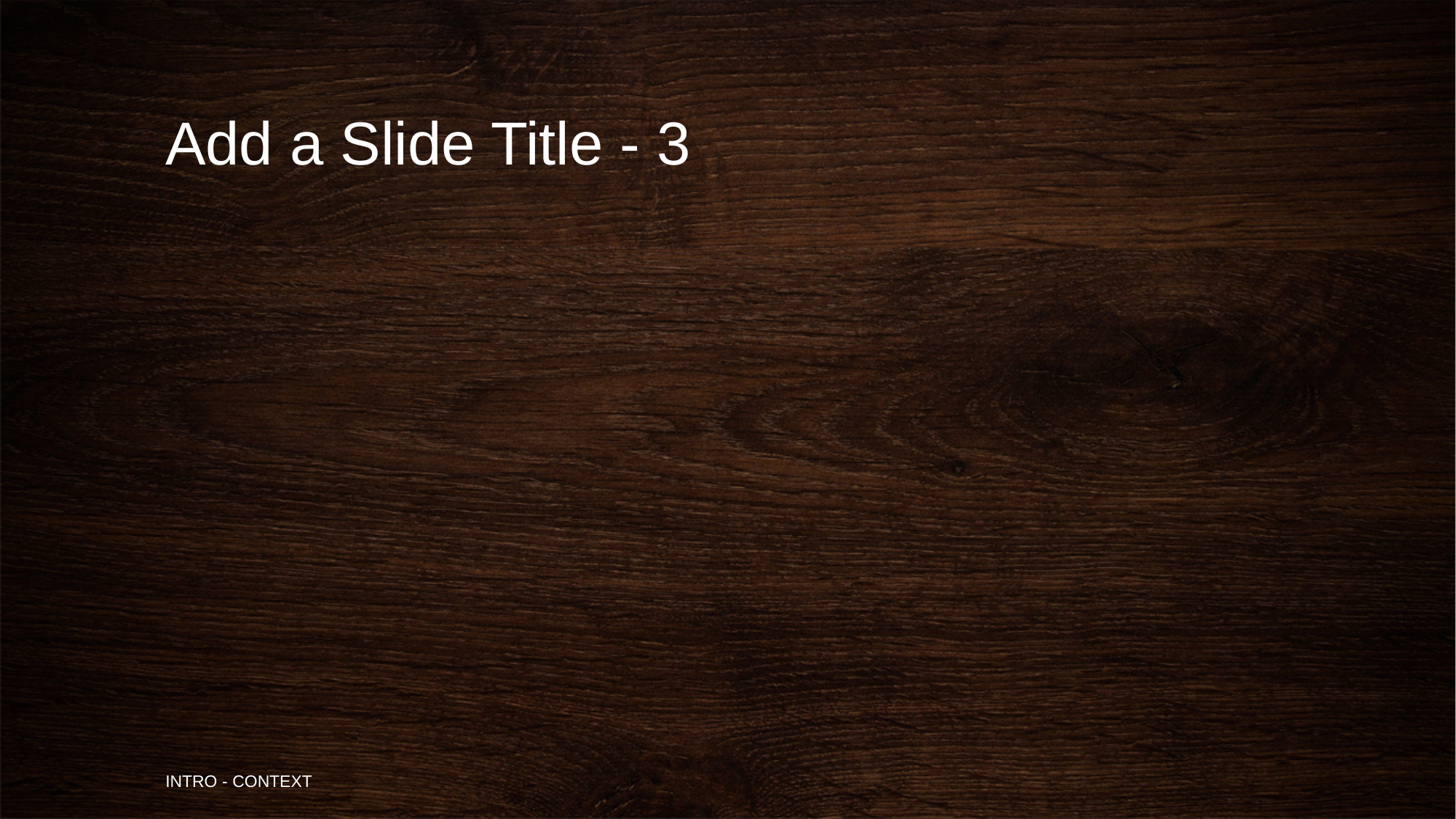

# Add a Slide Title - 3
Intro - Context